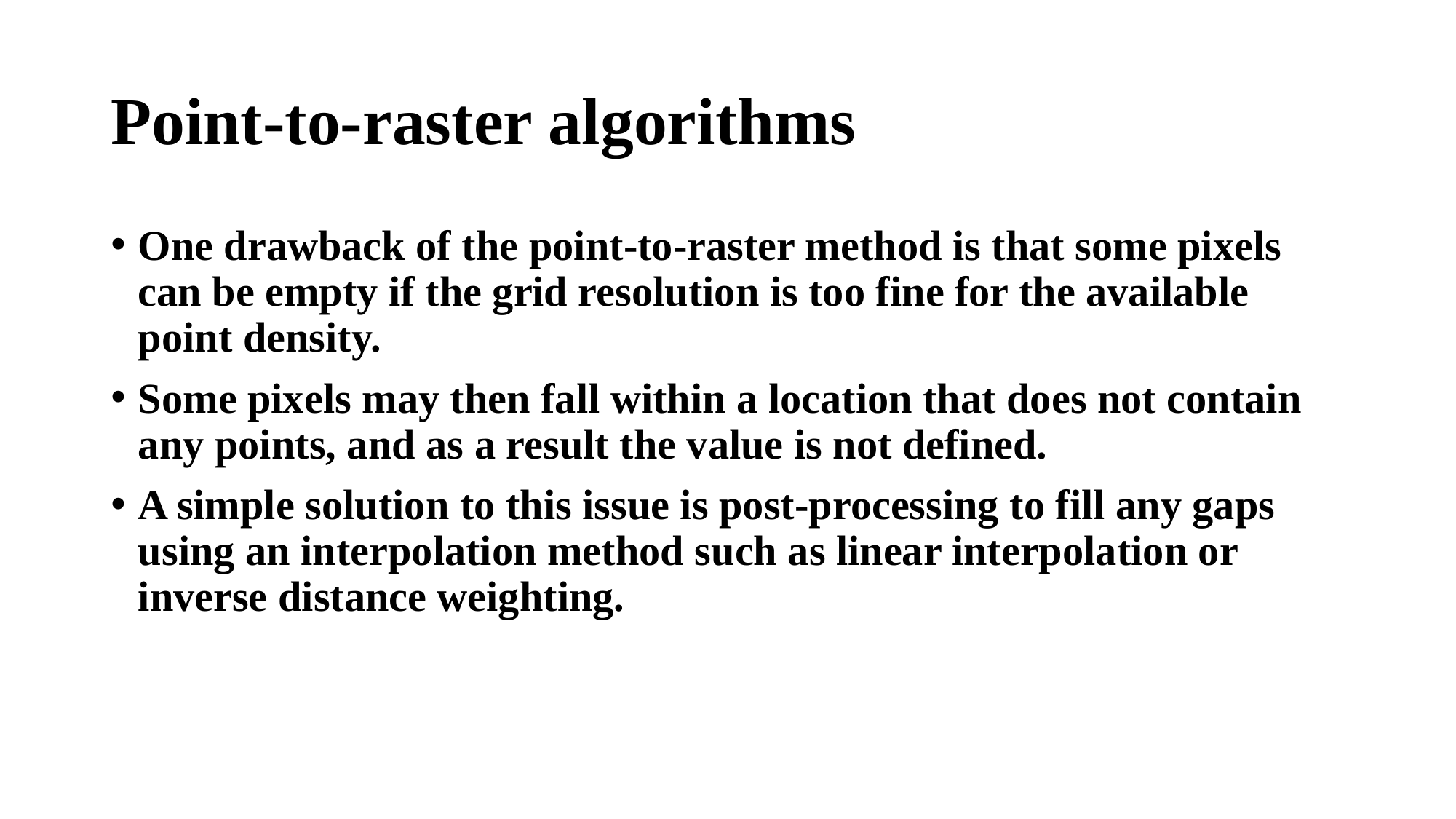

# Point-to-raster algorithms
One drawback of the point-to-raster method is that some pixels can be empty if the grid resolution is too fine for the available point density.
Some pixels may then fall within a location that does not contain any points, and as a result the value is not defined.
A simple solution to this issue is post-processing to fill any gaps using an interpolation method such as linear interpolation or inverse distance weighting.